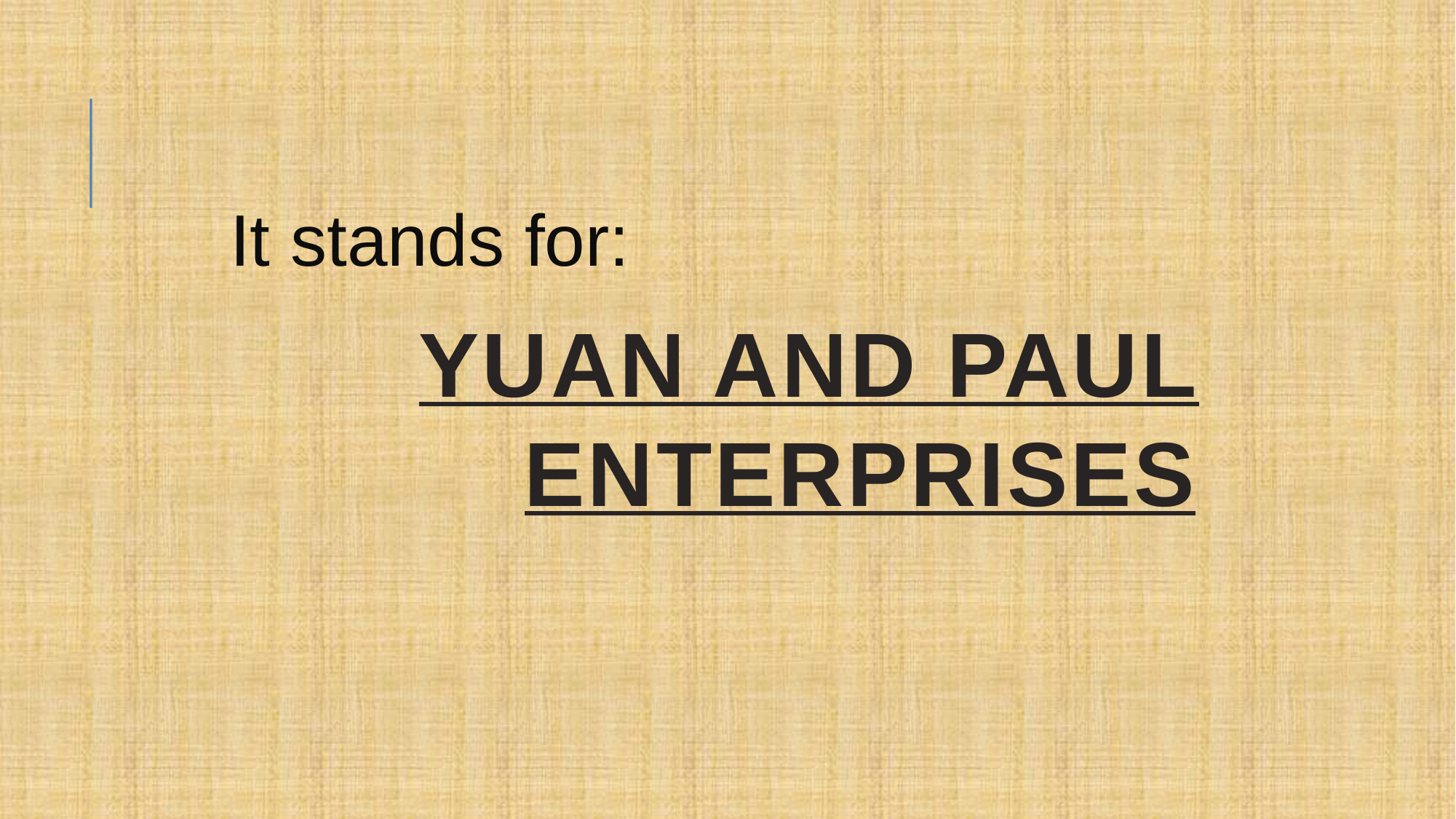

It stands for:
Yuan and Paul Enterprises